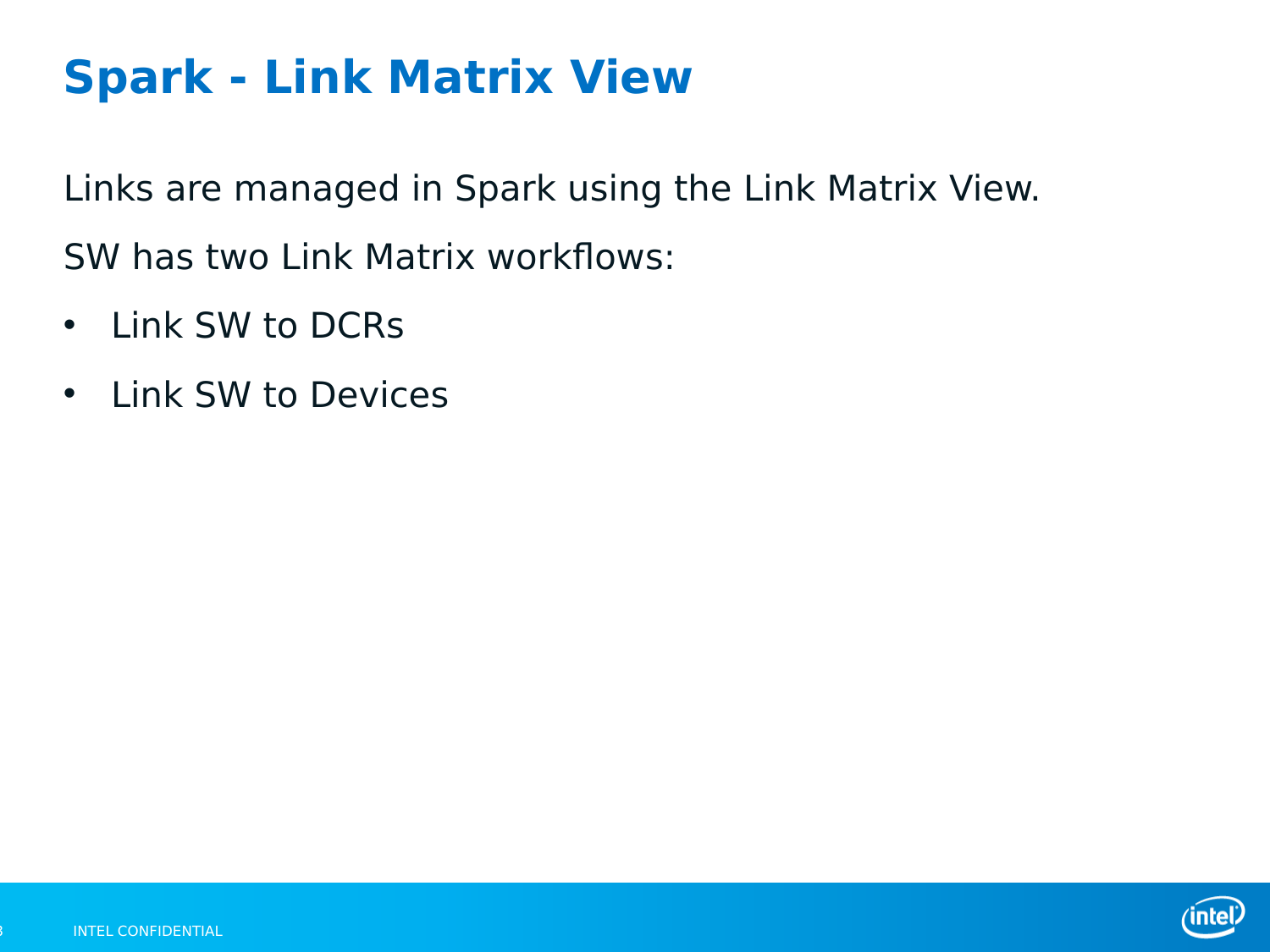

# Spark - Link Matrix View
Links are managed in Spark using the Link Matrix View.
SW has two Link Matrix workflows:
Link SW to DCRs
Link SW to Devices